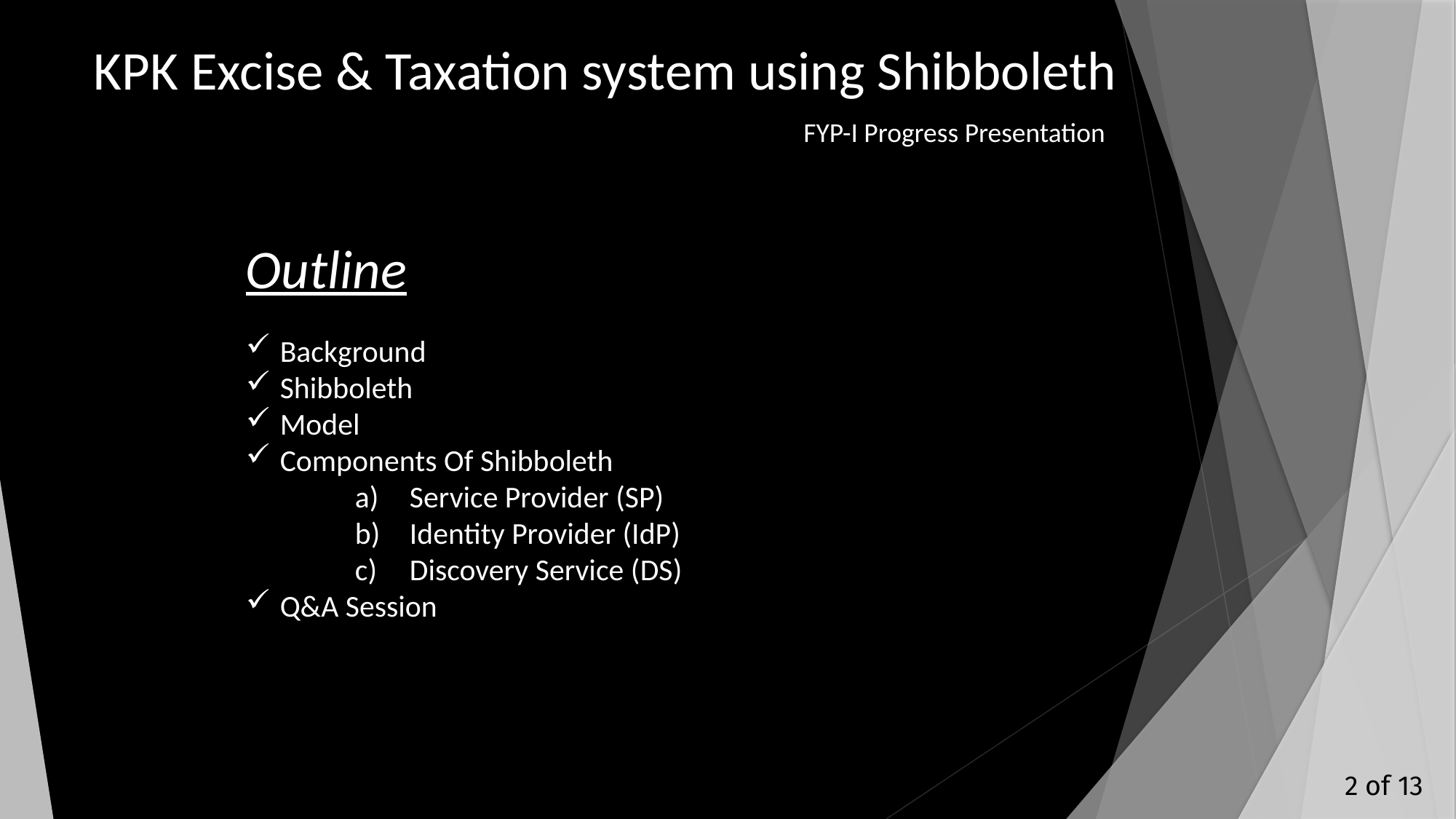

KPK Excise & Taxation system using Shibboleth
FYP-I Progress Presentation
Outline

Background
Shibboleth
Model
Components Of Shibboleth
Service Provider (SP)
Identity Provider (IdP)
Discovery Service (DS)
Q&A Session

  2 of 13